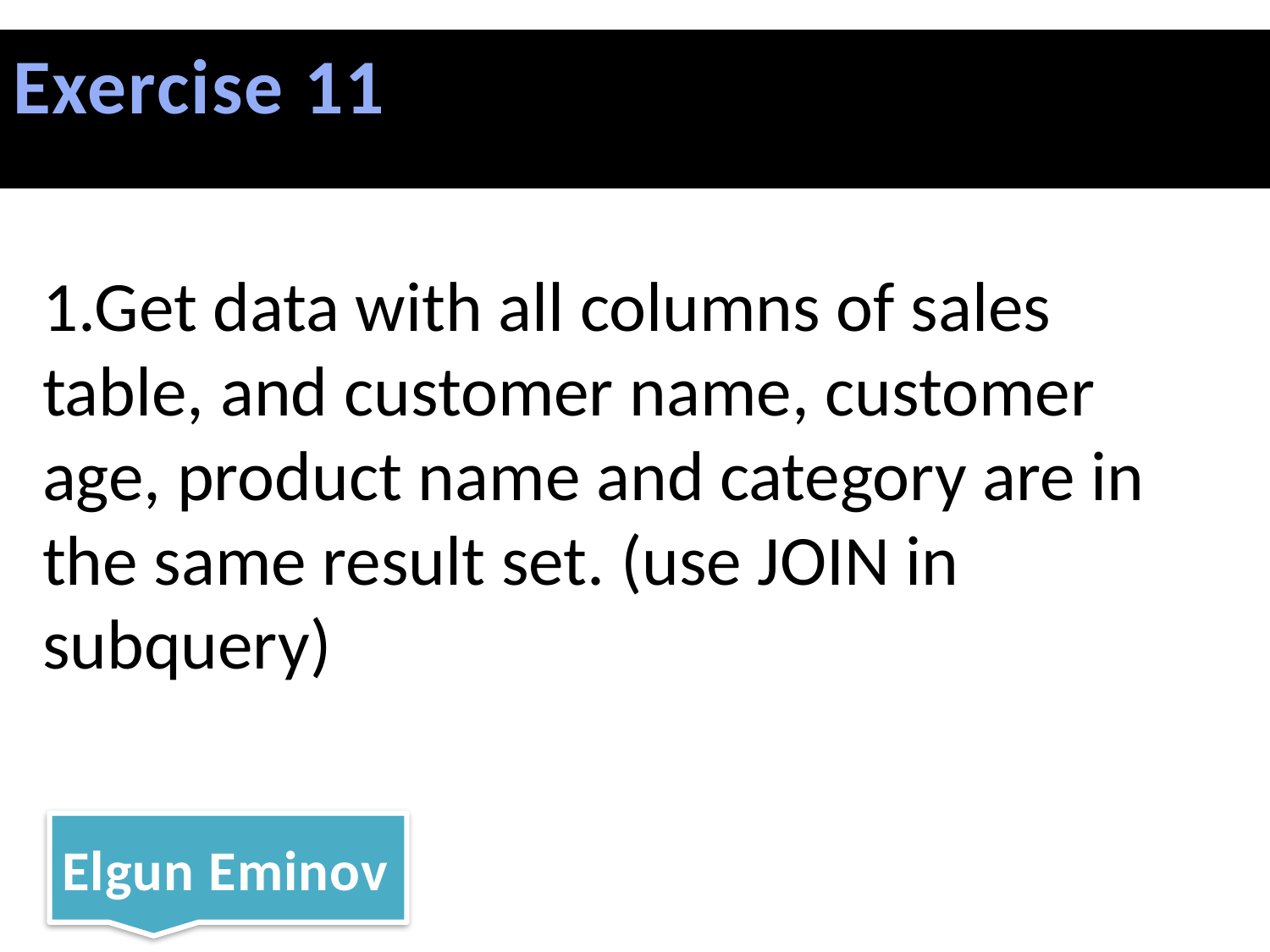

# Exercise 11
1.Get data with all columns of sales table, and customer name, customer age, product name and category are in the same result set. (use JOIN in subquery)
Elgun Eminov